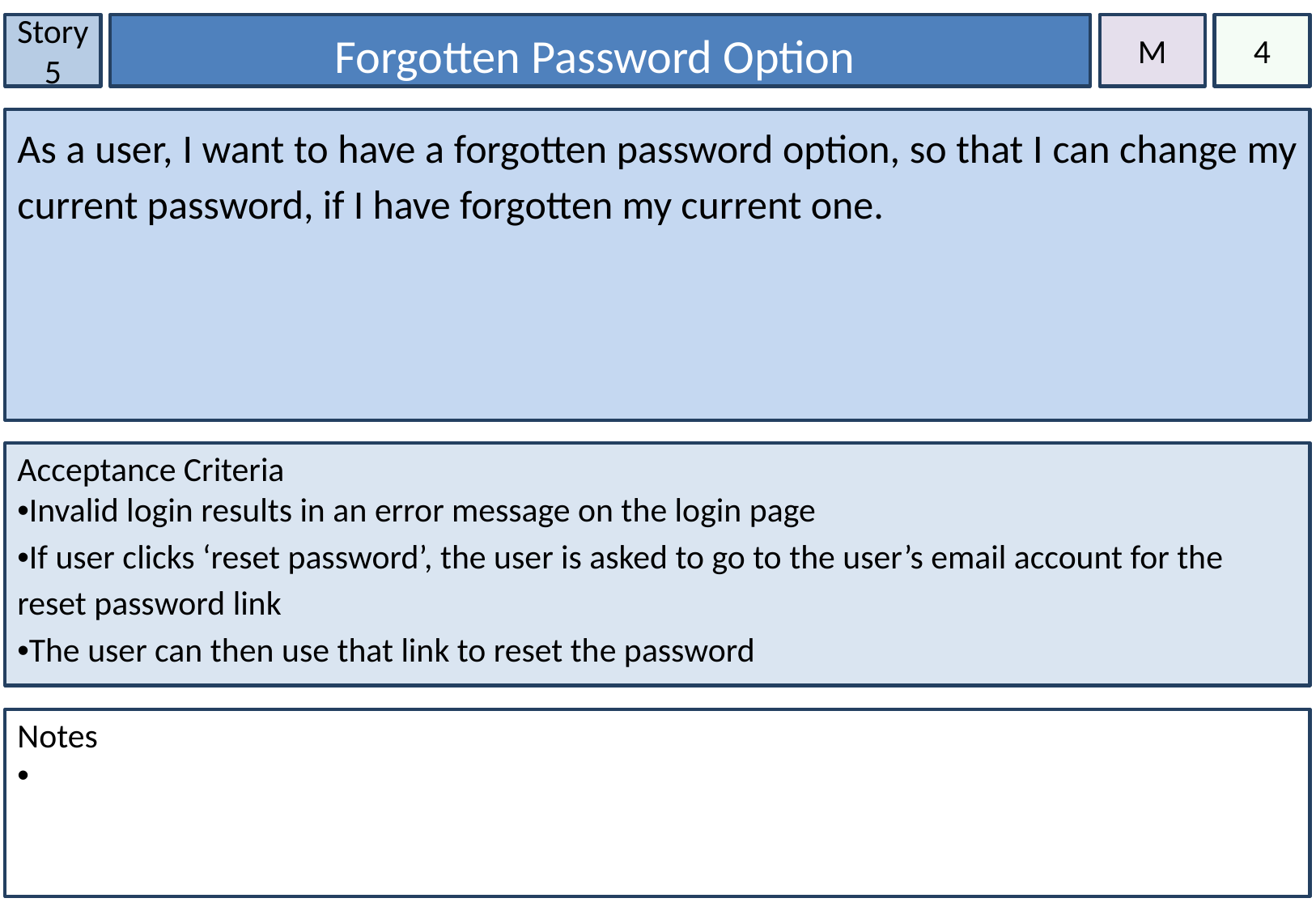

Story 5
Forgotten Password Option
M
4
As a user, I want to have a forgotten password option, so that I can change my current password, if I have forgotten my current one.

Acceptance Criteria
•Invalid login results in an error message on the login page
•If user clicks ‘reset password’, the user is asked to go to the user’s email account for the reset password link
•The user can then use that link to reset the password

Notes